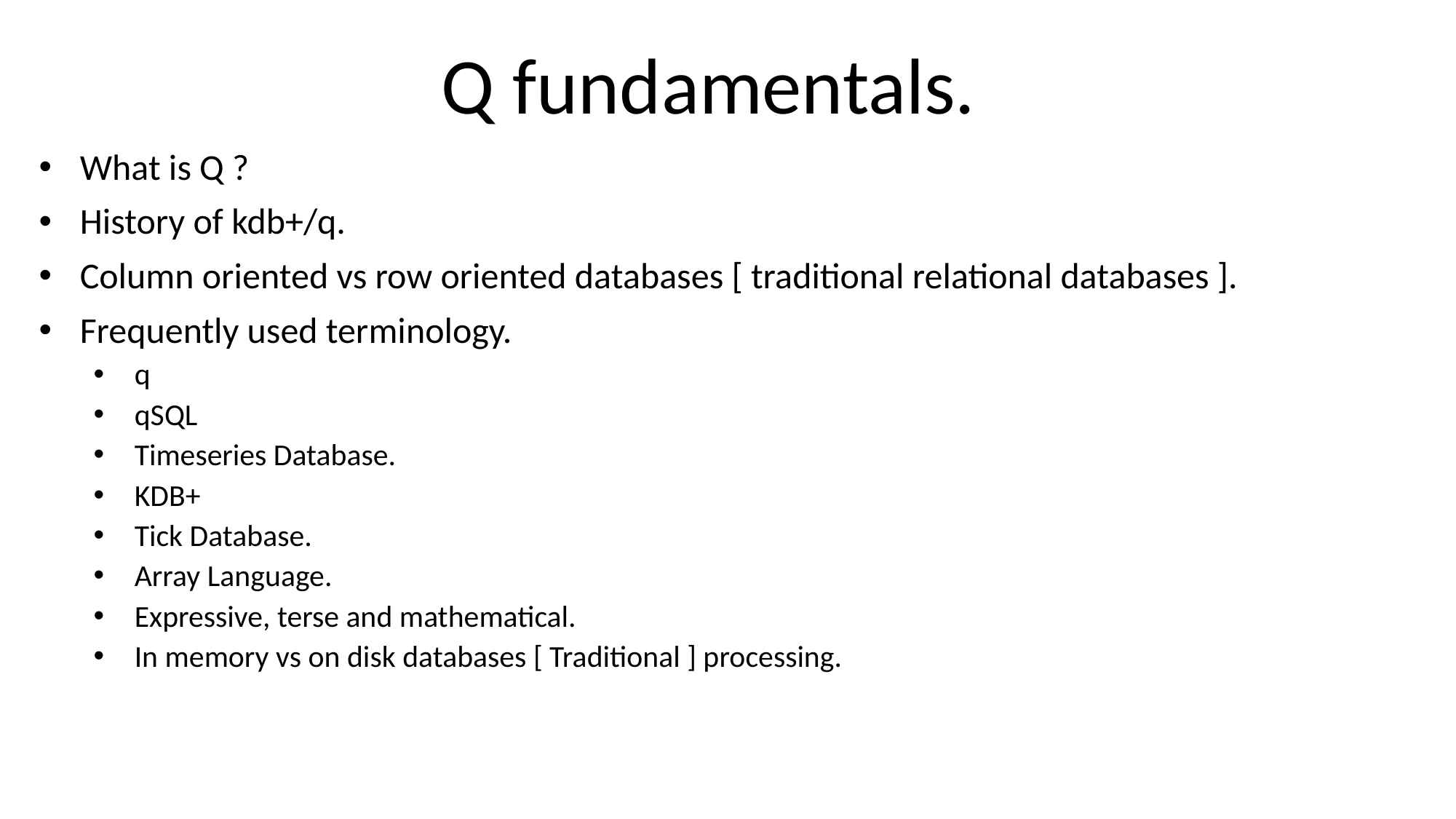

# Q fundamentals.
What is Q ?
History of kdb+/q.
Column oriented vs row oriented databases [ traditional relational databases ].
Frequently used terminology.
q
qSQL
Timeseries Database.
KDB+
Tick Database.
Array Language.
Expressive, terse and mathematical.
In memory vs on disk databases [ Traditional ] processing.